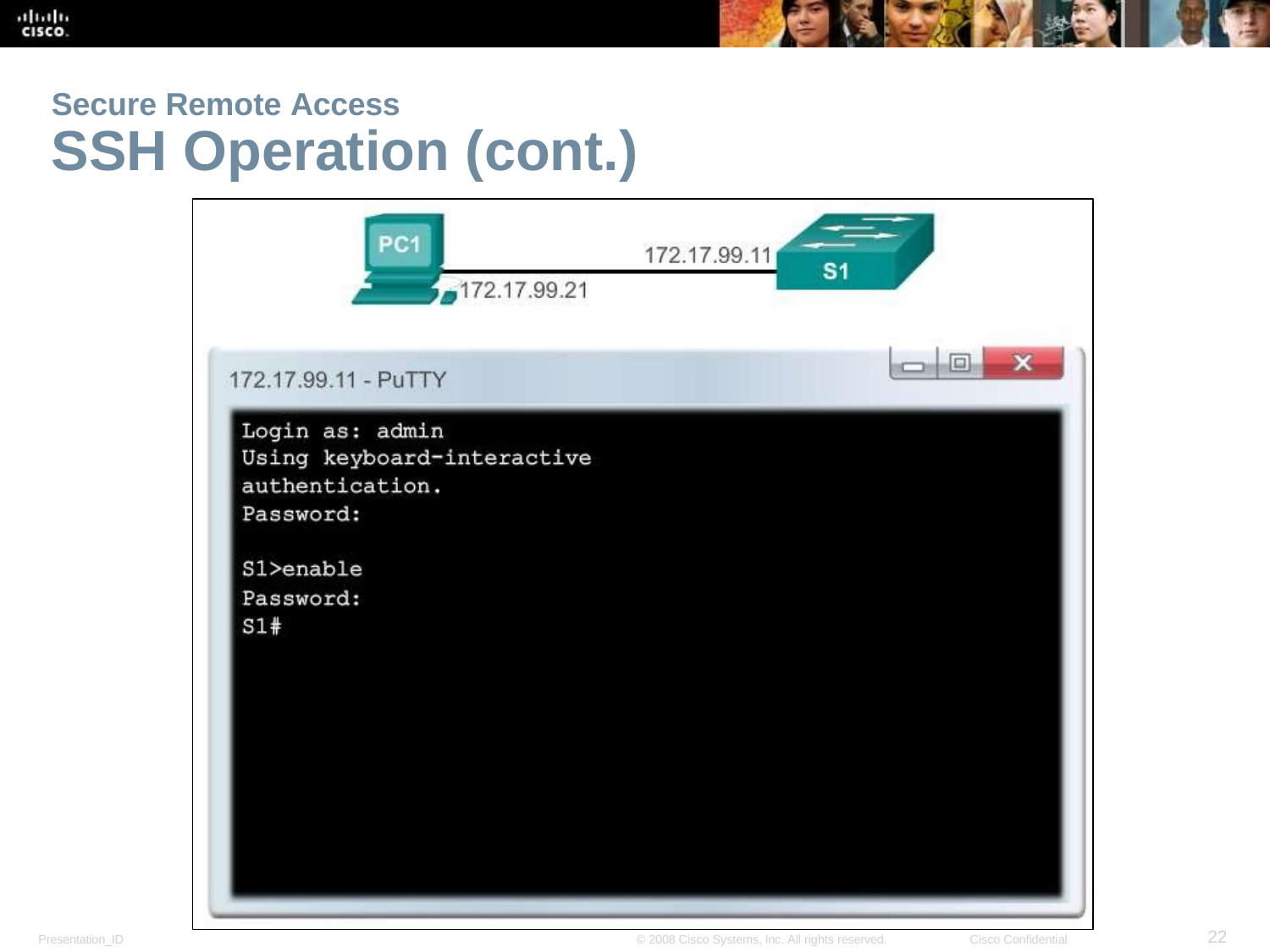

Secure Remote Access
SSH Operation (cont.)

22
Presentation_ID
© 2008 Cisco Systems, Inc. All rights reserved.
Cisco Confidential